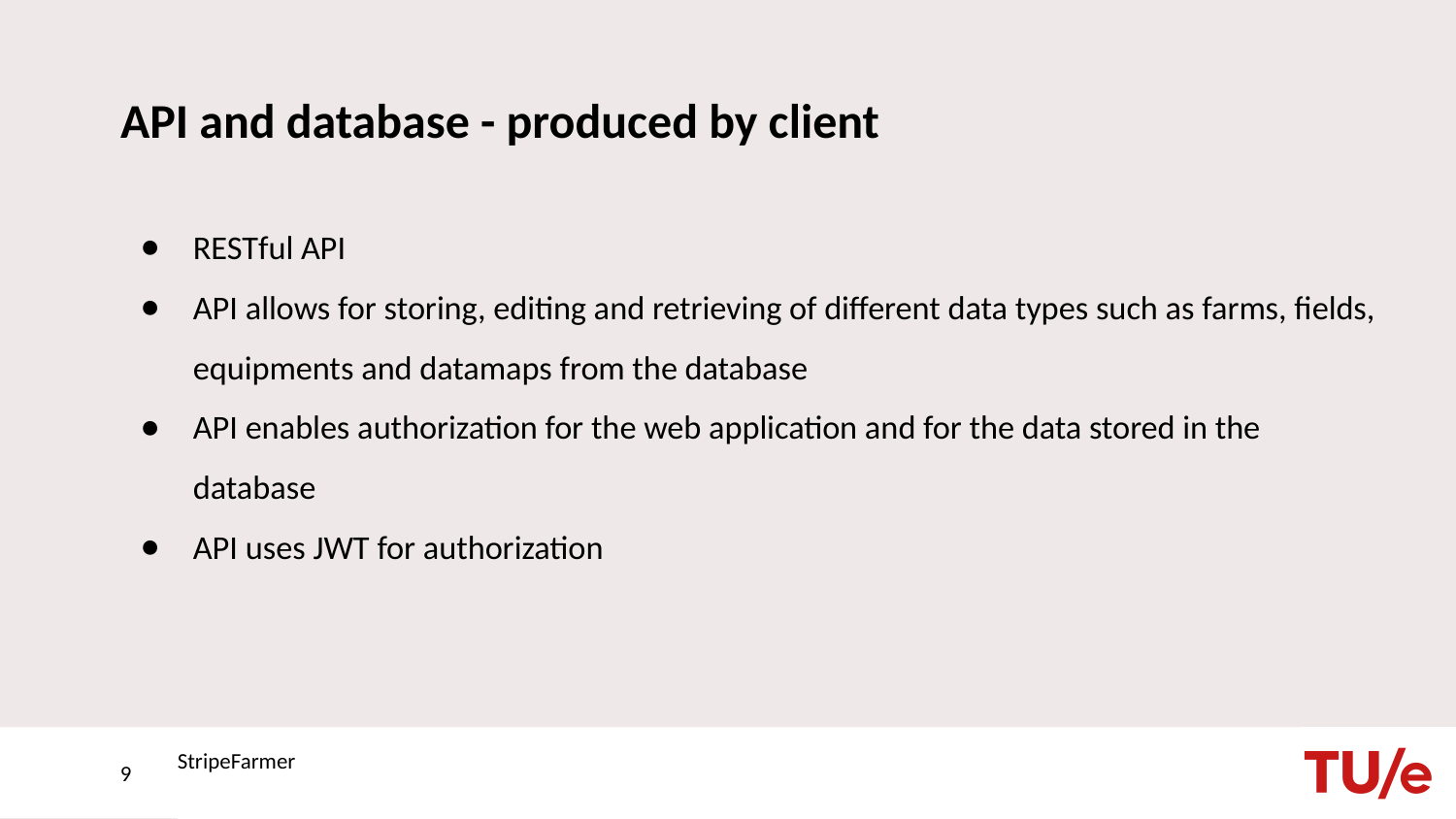

# API and database - produced by client
RESTful API
API allows for storing, editing and retrieving of different data types such as farms, fields, equipments and datamaps from the database
API enables authorization for the web application and for the data stored in the database
API uses JWT for authorization
9
StripeFarmer